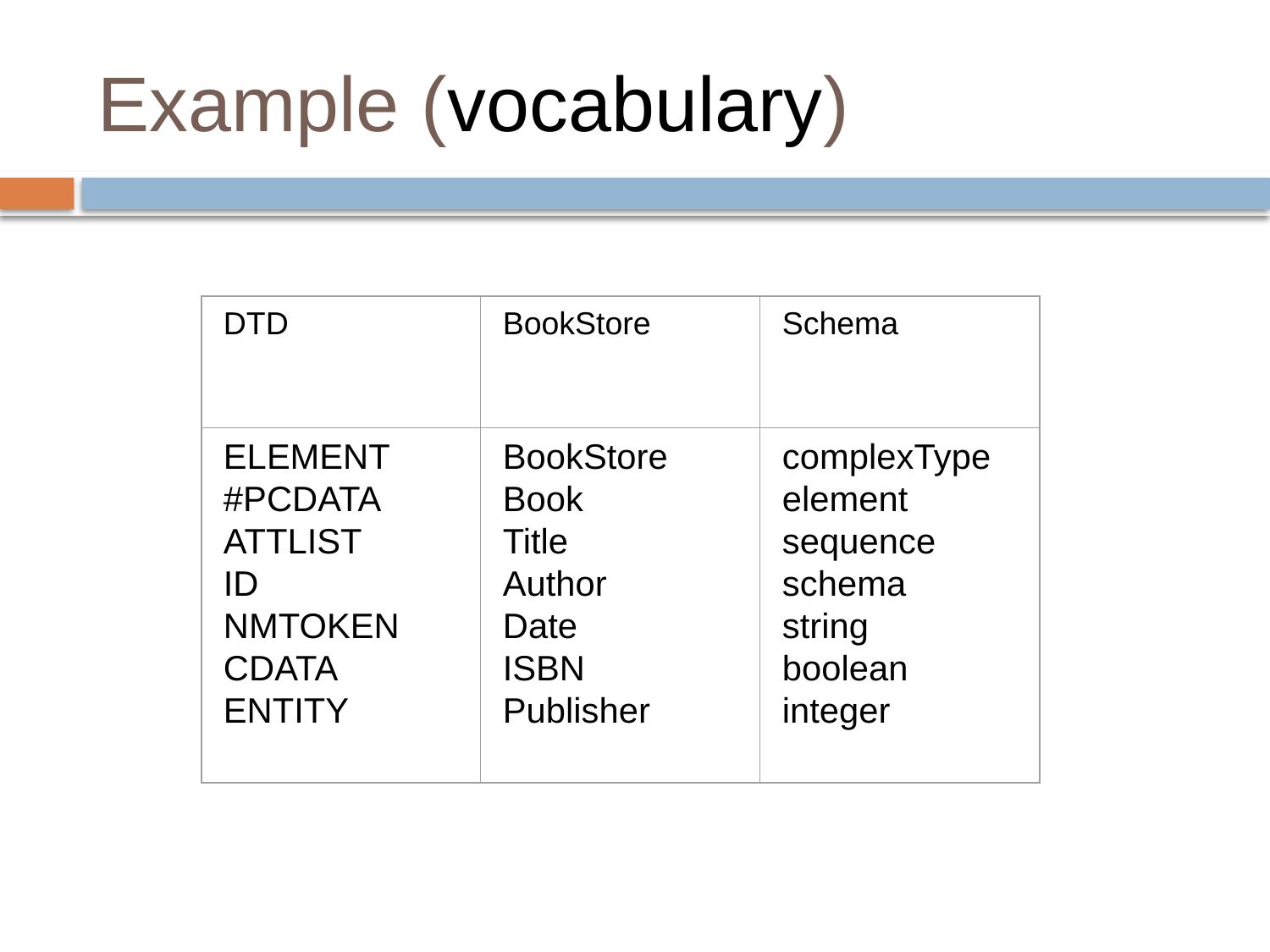

# Example (vocabulary)

DTD

BookStore

Schema

ELEMENT
#PCDATA ATTLIST
ID
NMTOKEN
CDATA
ENTITY

BookStore
Book
Title
Author
Date
ISBN
Publisher

complexType
element
sequence
schema
string
boolean
integer